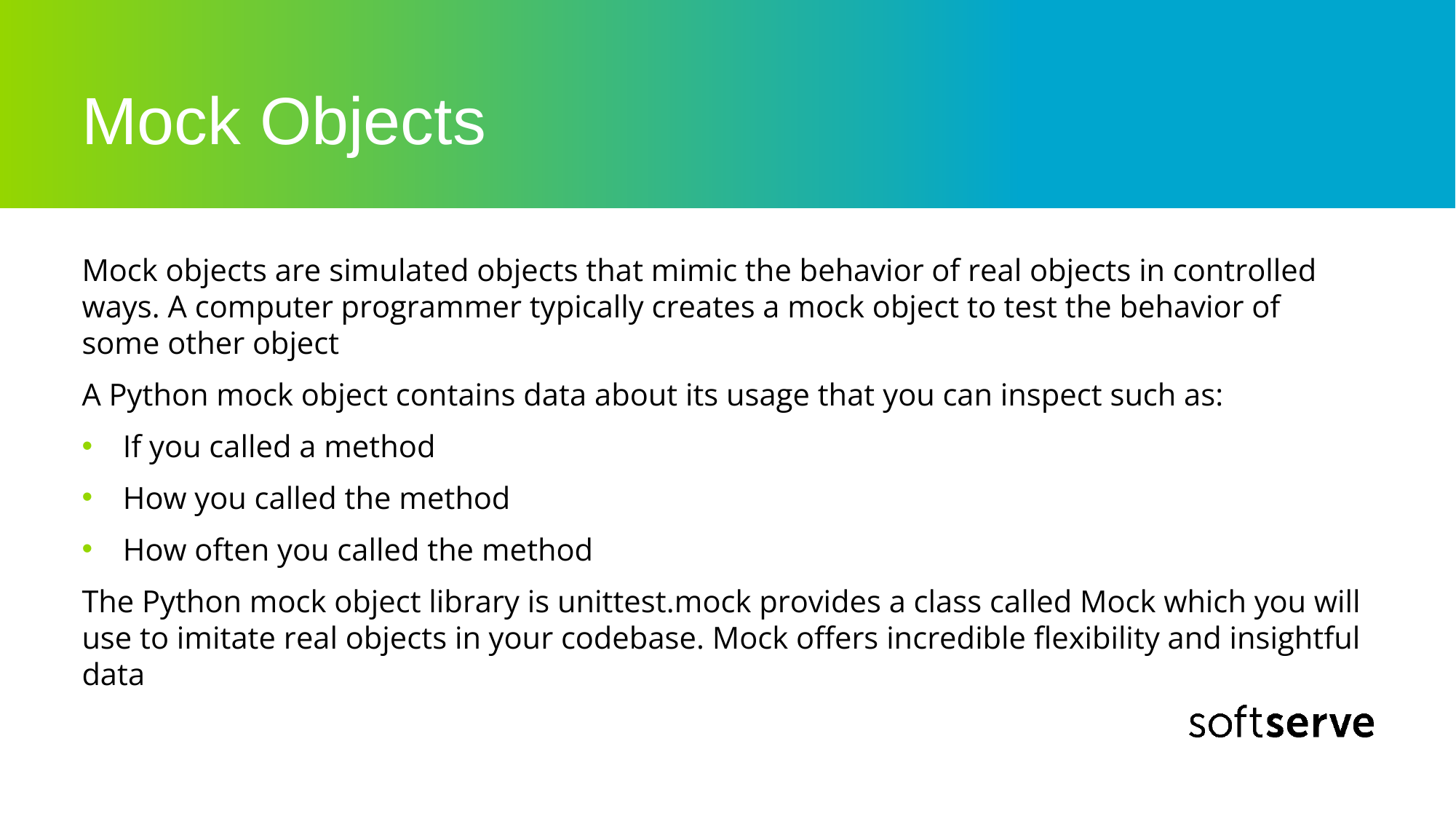

# Mock Objects
Mock objects are simulated objects that mimic the behavior of real objects in controlled ways. A computer programmer typically creates a mock object to test the behavior of some other object
A Python mock object contains data about its usage that you can inspect such as:
If you called a method
How you called the method
How often you called the method
The Python mock object library is unittest.mock provides a class called Mock which you will use to imitate real objects in your codebase. Mock offers incredible flexibility and insightful data